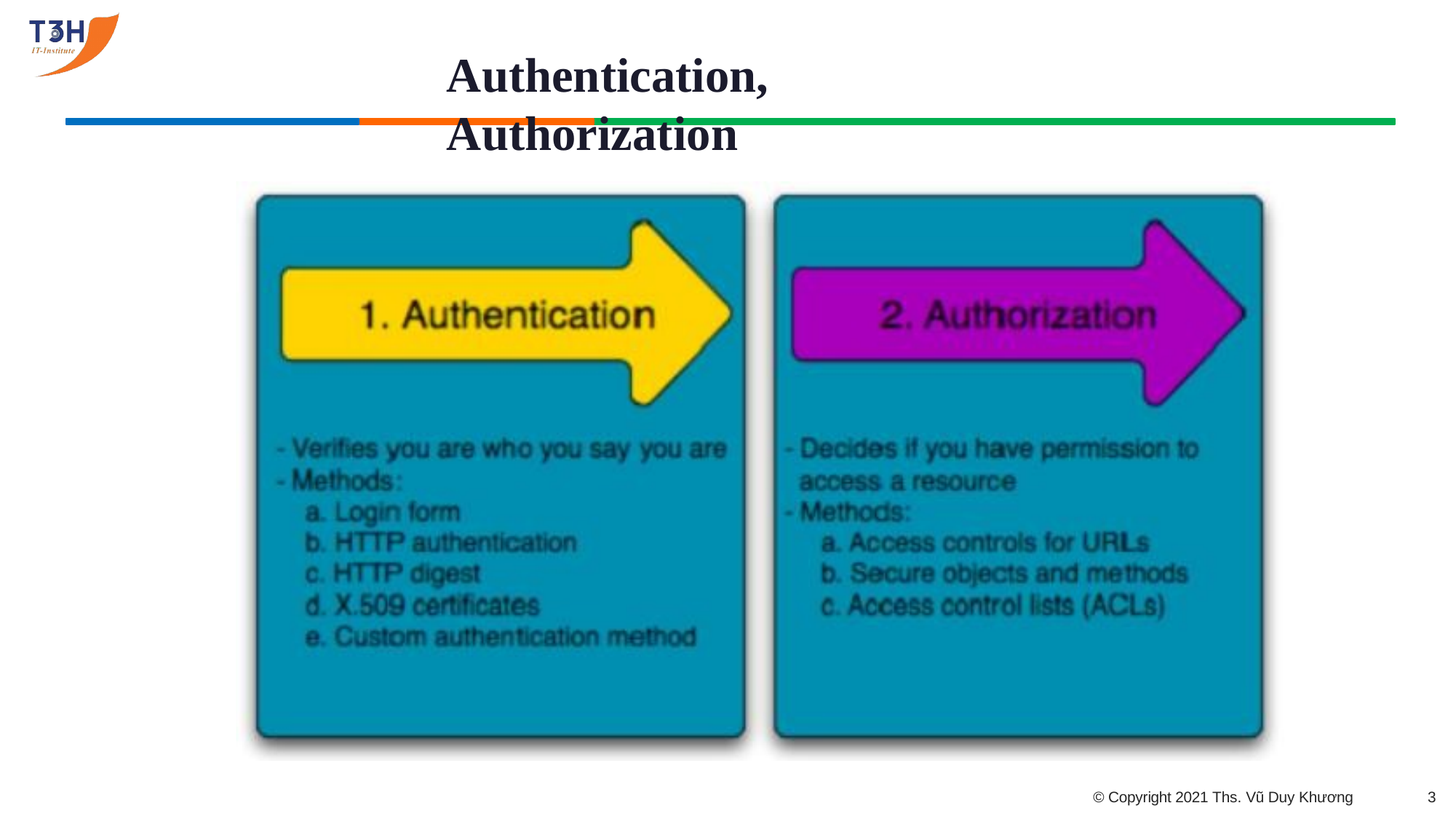

# Authentication, Authorization

© Copyright 2021 Ths. Vũ Duy Khương
3